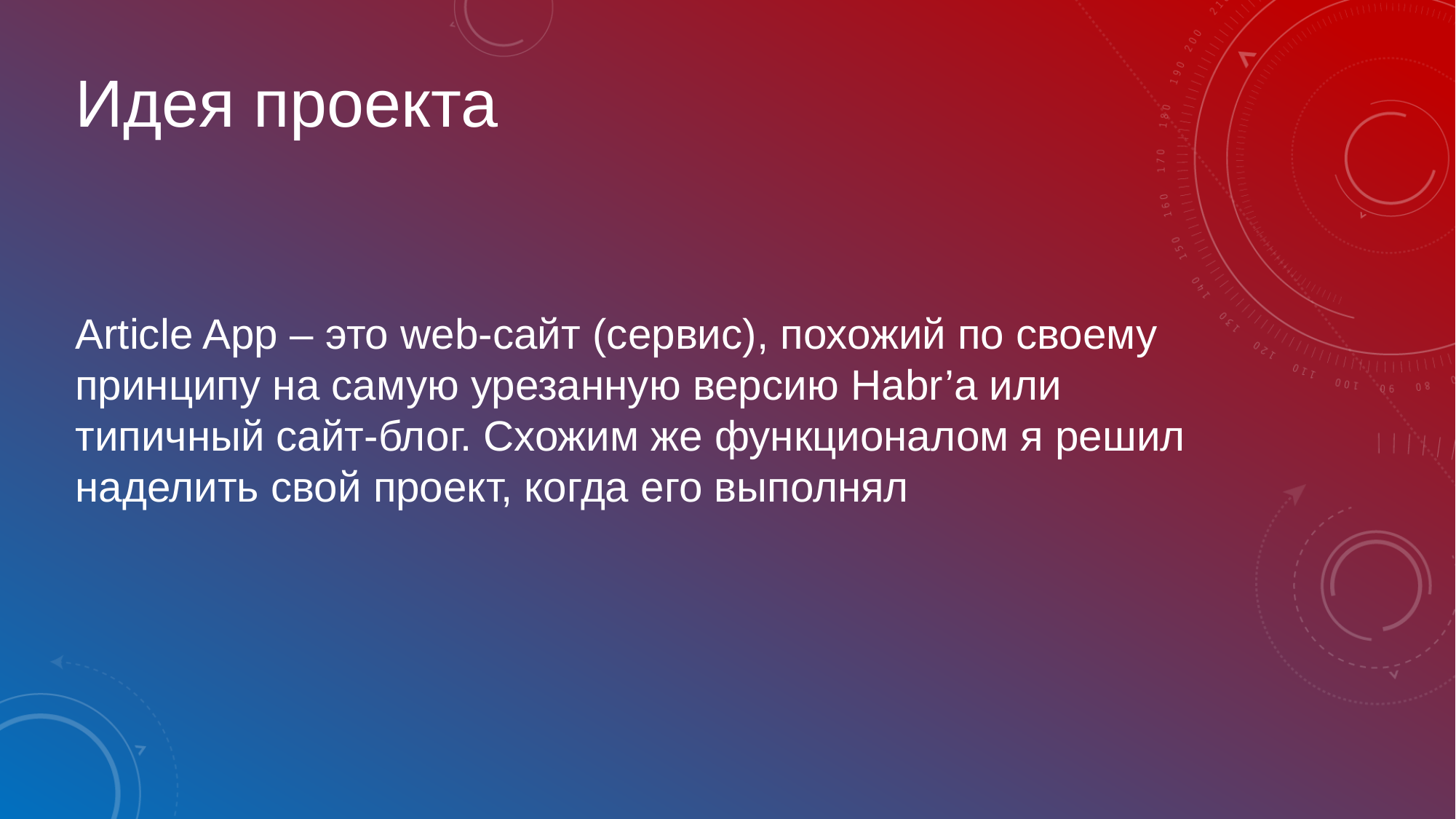

Идея проекта
Article App – это web-сайт (сервис), похожий по своему принципу на самую урезанную версию Habr’a или типичный сайт-блог. Схожим же функционалом я решил наделить свой проект, когда его выполнял